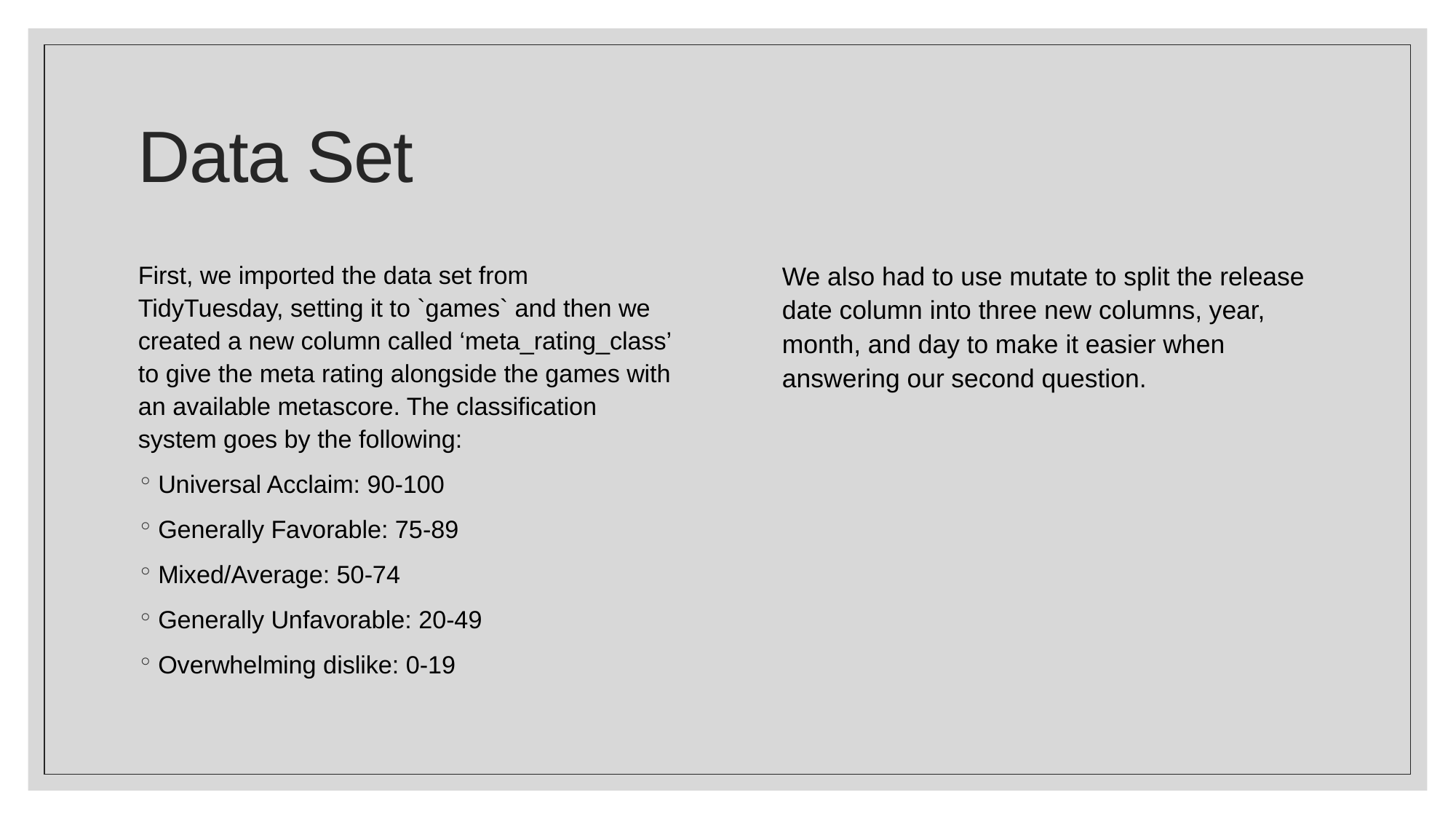

# Data Set
First, we imported the data set from TidyTuesday, setting it to `games` and then we created a new column called ‘meta_rating_class’ to give the meta rating alongside the games with an available metascore. The classification system goes by the following:
Universal Acclaim: 90-100
Generally Favorable: 75-89
Mixed/Average: 50-74
Generally Unfavorable: 20-49
Overwhelming dislike: 0-19
We also had to use mutate to split the release date column into three new columns, year, month, and day to make it easier when answering our second question.